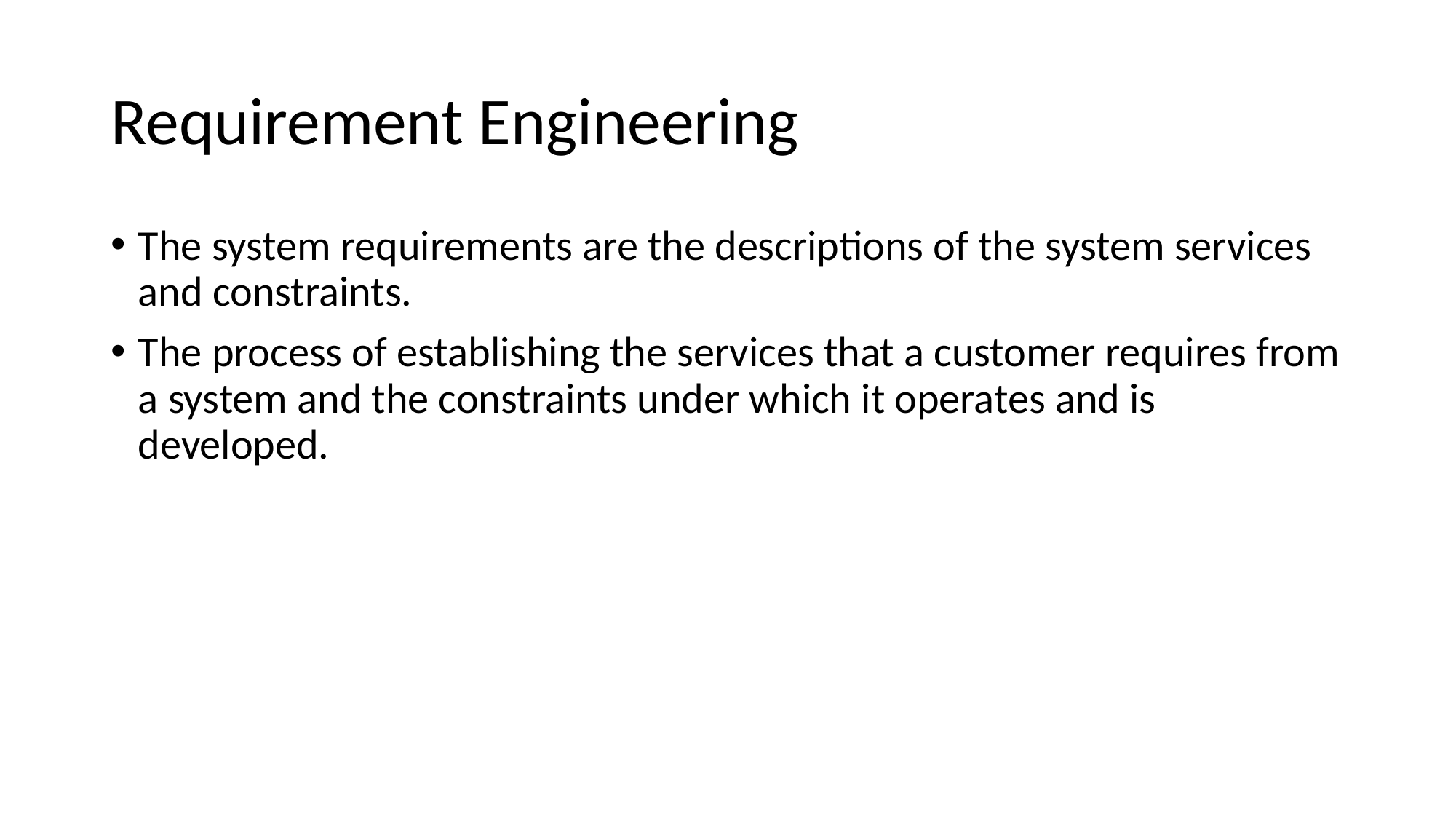

# Requirement Engineering
The system requirements are the descriptions of the system services and constraints.
The process of establishing the services that a customer requires from a system and the constraints under which it operates and is developed.